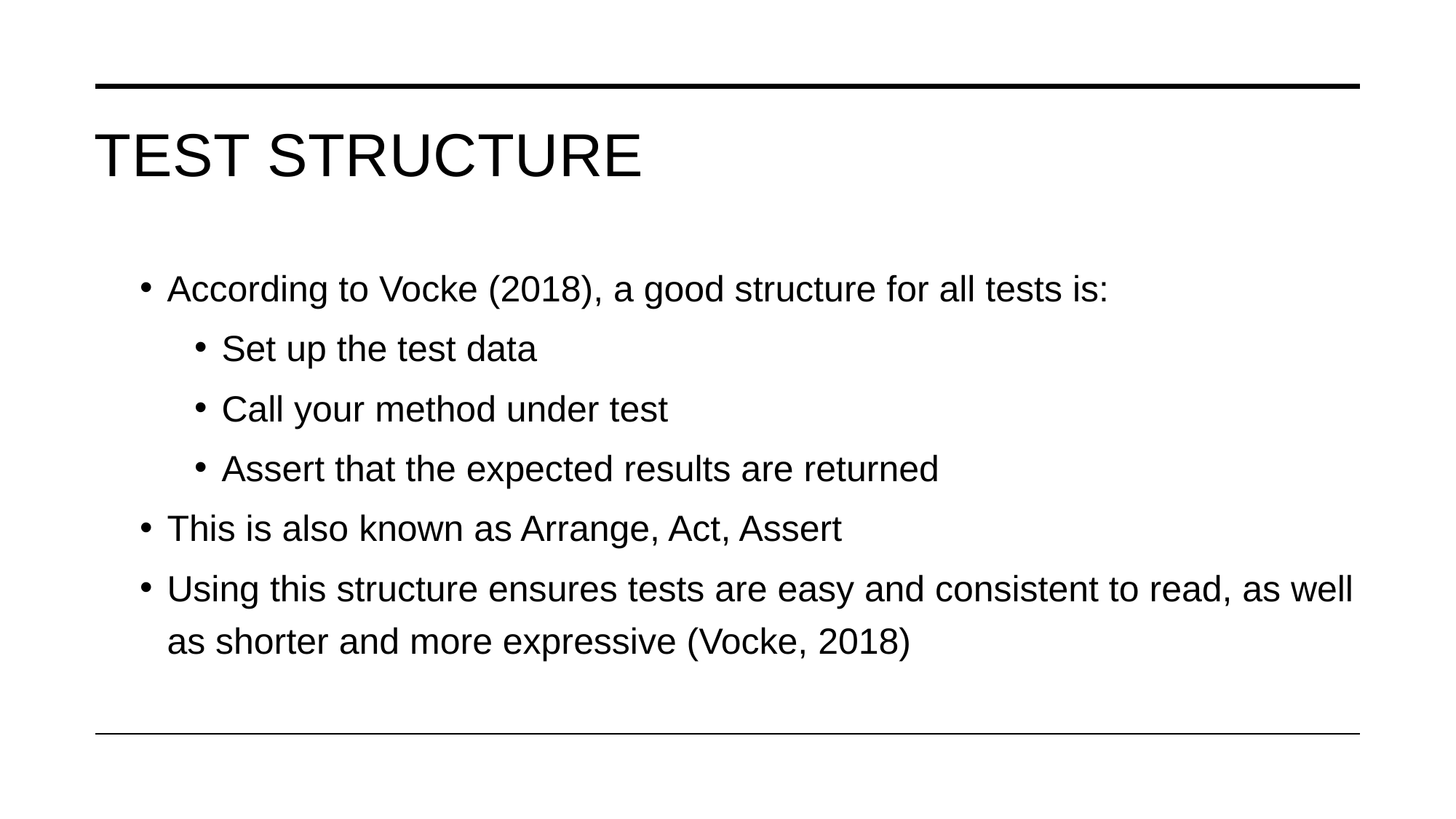

# Test Structure
According to Vocke (2018), a good structure for all tests is:
Set up the test data
Call your method under test
Assert that the expected results are returned
This is also known as Arrange, Act, Assert
Using this structure ensures tests are easy and consistent to read, as well as shorter and more expressive (Vocke, 2018)